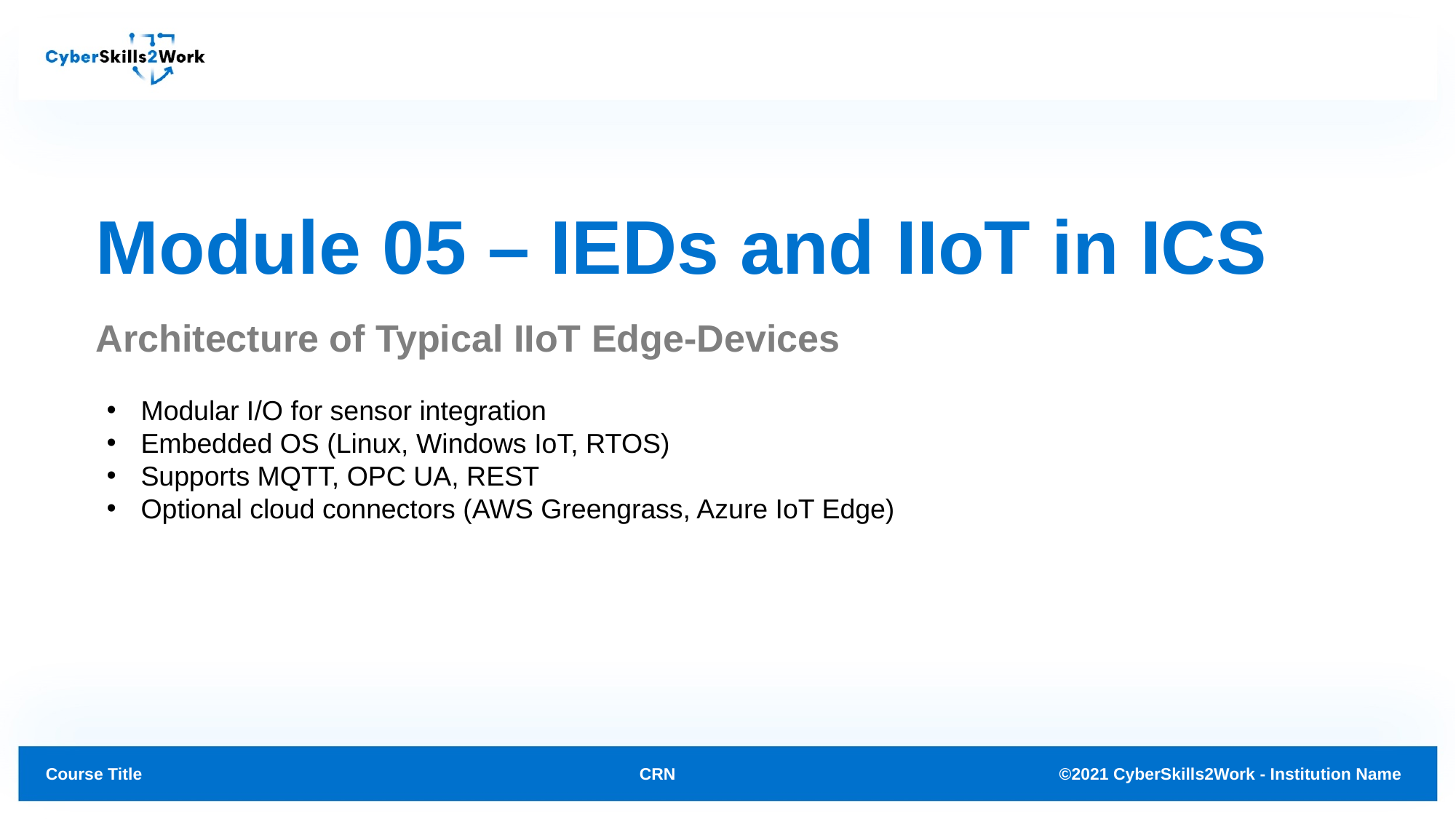

# Module 05 – IEDs and IIoT in ICS
Architecture of Typical IIoT Edge-Devices
Modular I/O for sensor integration
Embedded OS (Linux, Windows IoT, RTOS)
Supports MQTT, OPC UA, REST
Optional cloud connectors (AWS Greengrass, Azure IoT Edge)
CRN
©2021 CyberSkills2Work - Institution Name
Course Title